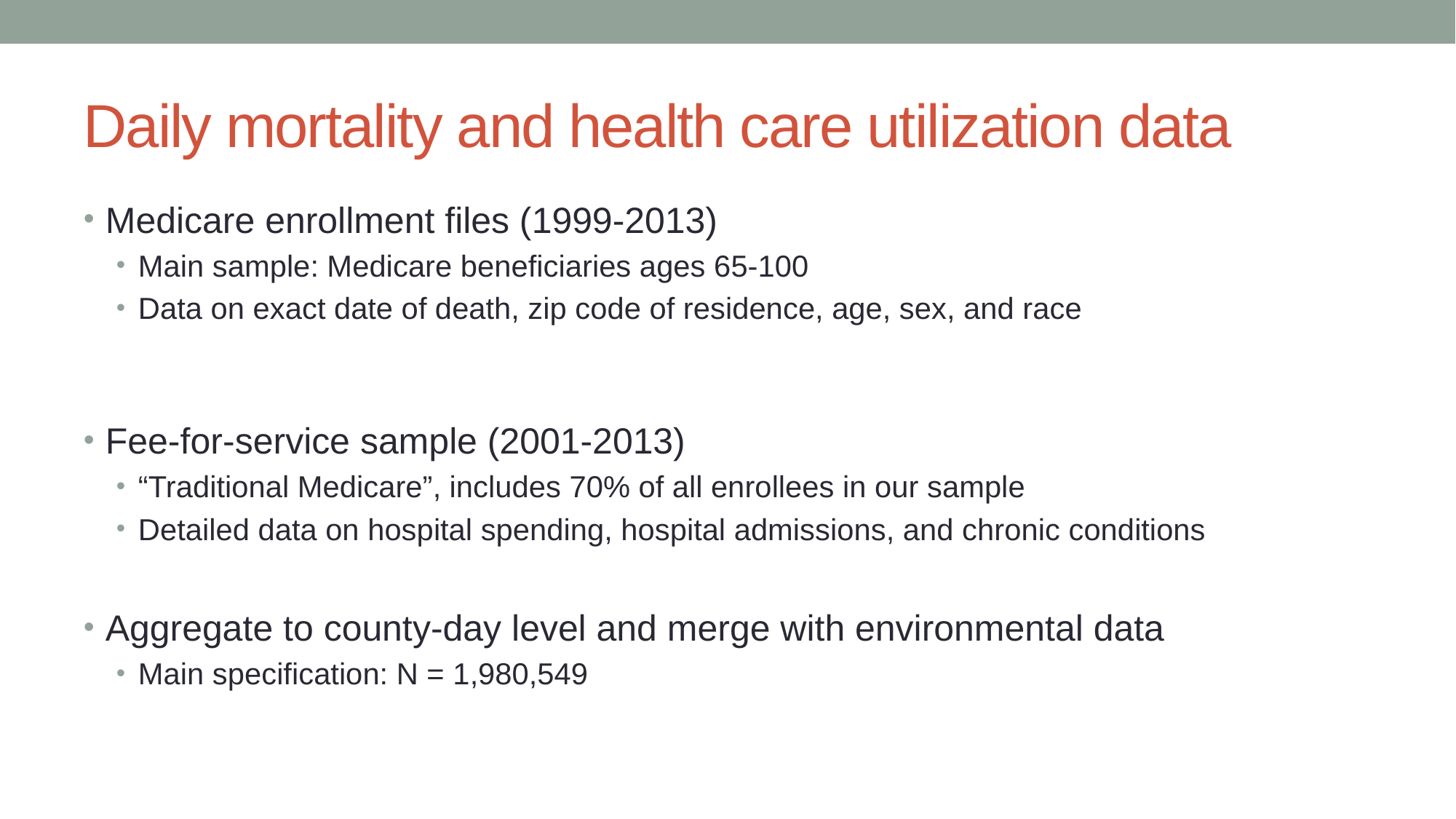

# Daily mortality and health care utilization data
Medicare enrollment files (1999-2013)
Main sample: Medicare beneficiaries ages 65-100
Data on exact date of death, zip code of residence, age, sex, and race

Fee-for-service sample (2001-2013)
“Traditional Medicare”, includes 70% of all enrollees in our sample
Detailed data on hospital spending, hospital admissions, and chronic conditions

Aggregate to county-day level and merge with environmental data
Main specification: N = 1,980,549